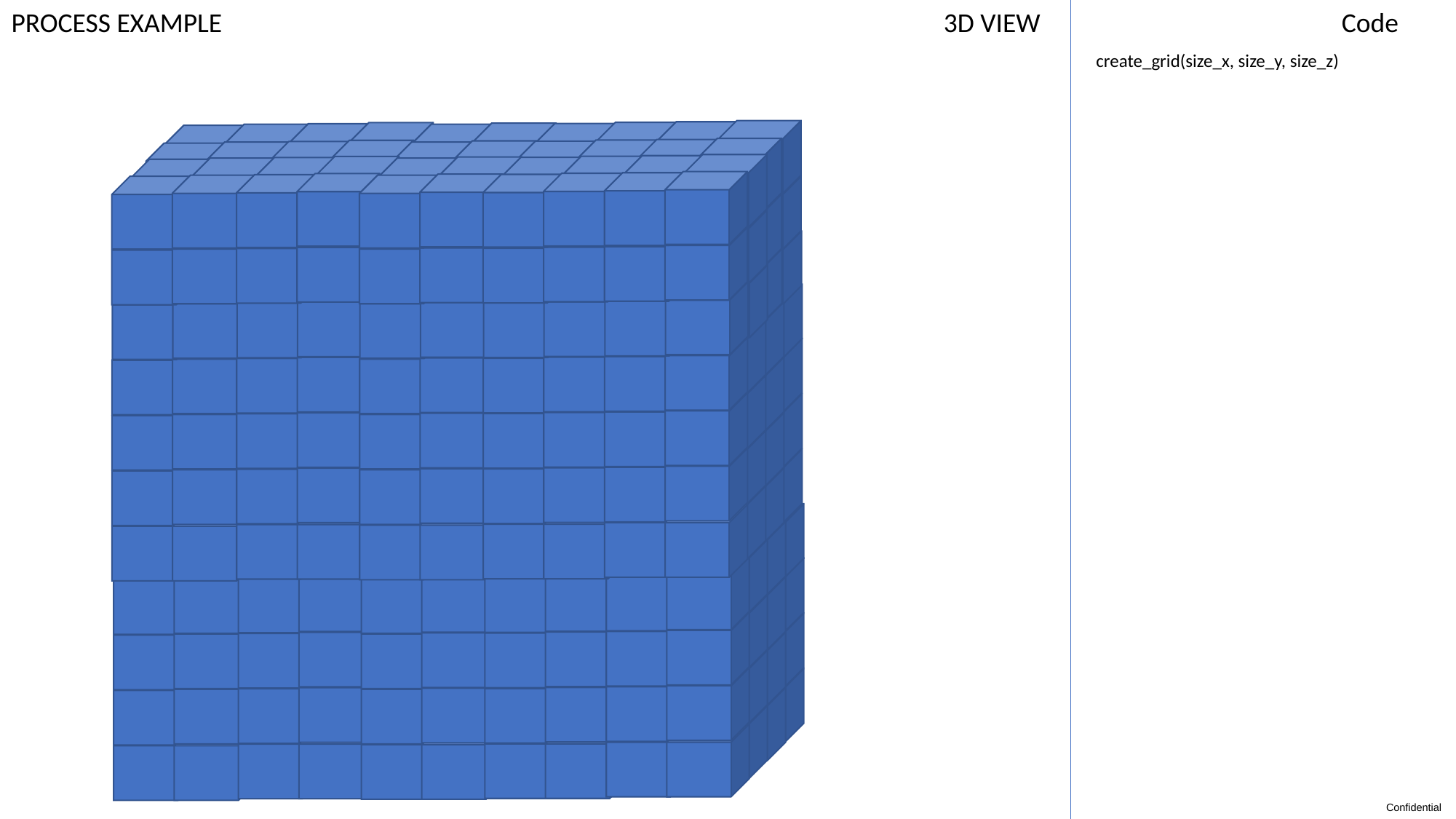

PROCESS EXAMPLE
3D VIEW
Code
create_grid(size_x, size_y, size_z)